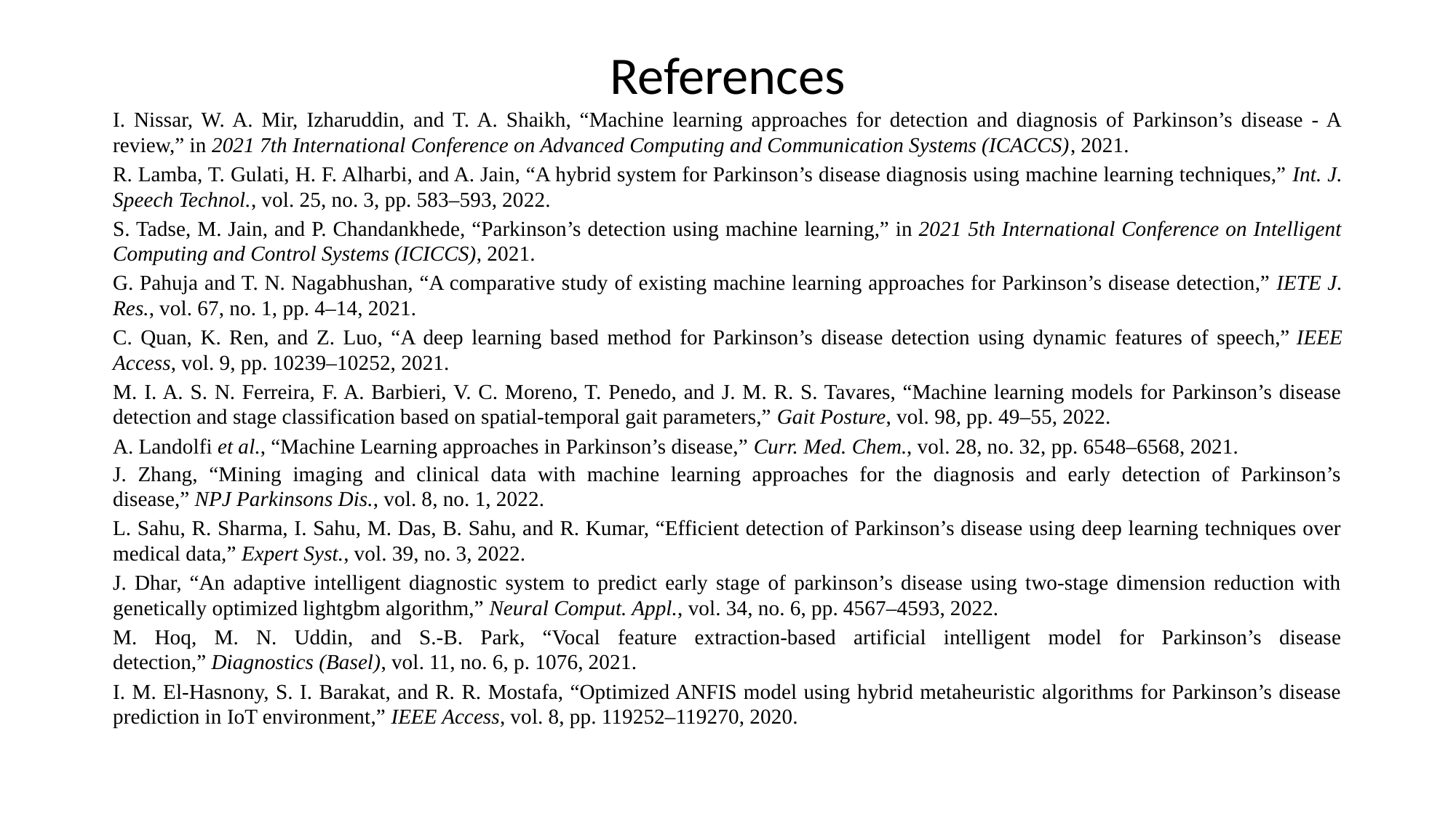

# References
| I. Nissar, W. A. Mir, Izharuddin, and T. A. Shaikh, “Machine learning approaches for detection and diagnosis of Parkinson’s disease - A review,” in 2021 7th International Conference on Advanced Computing and Communication Systems (ICACCS), 2021. |
| --- |
| R. Lamba, T. Gulati, H. F. Alharbi, and A. Jain, “A hybrid system for Parkinson’s disease diagnosis using machine learning techniques,” Int. J. Speech Technol., vol. 25, no. 3, pp. 583–593, 2022. |
| S. Tadse, M. Jain, and P. Chandankhede, “Parkinson’s detection using machine learning,” in 2021 5th International Conference on Intelligent Computing and Control Systems (ICICCS), 2021. |
| G. Pahuja and T. N. Nagabhushan, “A comparative study of existing machine learning approaches for Parkinson’s disease detection,” IETE J. Res., vol. 67, no. 1, pp. 4–14, 2021. |
| C. Quan, K. Ren, and Z. Luo, “A deep learning based method for Parkinson’s disease detection using dynamic features of speech,” IEEE Access, vol. 9, pp. 10239–10252, 2021. |
| M. I. A. S. N. Ferreira, F. A. Barbieri, V. C. Moreno, T. Penedo, and J. M. R. S. Tavares, “Machine learning models for Parkinson’s disease detection and stage classification based on spatial-temporal gait parameters,” Gait Posture, vol. 98, pp. 49–55, 2022. |
| A. Landolfi et al., “Machine Learning approaches in Parkinson’s disease,” Curr. Med. Chem., vol. 28, no. 32, pp. 6548–6568, 2021. |
| J. Zhang, “Mining imaging and clinical data with machine learning approaches for the diagnosis and early detection of Parkinson’s disease,” NPJ Parkinsons Dis., vol. 8, no. 1, 2022. |
| L. Sahu, R. Sharma, I. Sahu, M. Das, B. Sahu, and R. Kumar, “Efficient detection of Parkinson’s disease using deep learning techniques over medical data,” Expert Syst., vol. 39, no. 3, 2022. |
| J. Dhar, “An adaptive intelligent diagnostic system to predict early stage of parkinson’s disease using two-stage dimension reduction with genetically optimized lightgbm algorithm,” Neural Comput. Appl., vol. 34, no. 6, pp. 4567–4593, 2022. |
| M. Hoq, M. N. Uddin, and S.-B. Park, “Vocal feature extraction-based artificial intelligent model for Parkinson’s disease detection,” Diagnostics (Basel), vol. 11, no. 6, p. 1076, 2021. |
| I. M. El-Hasnony, S. I. Barakat, and R. R. Mostafa, “Optimized ANFIS model using hybrid metaheuristic algorithms for Parkinson’s disease prediction in IoT environment,” IEEE Access, vol. 8, pp. 119252–119270, 2020. |